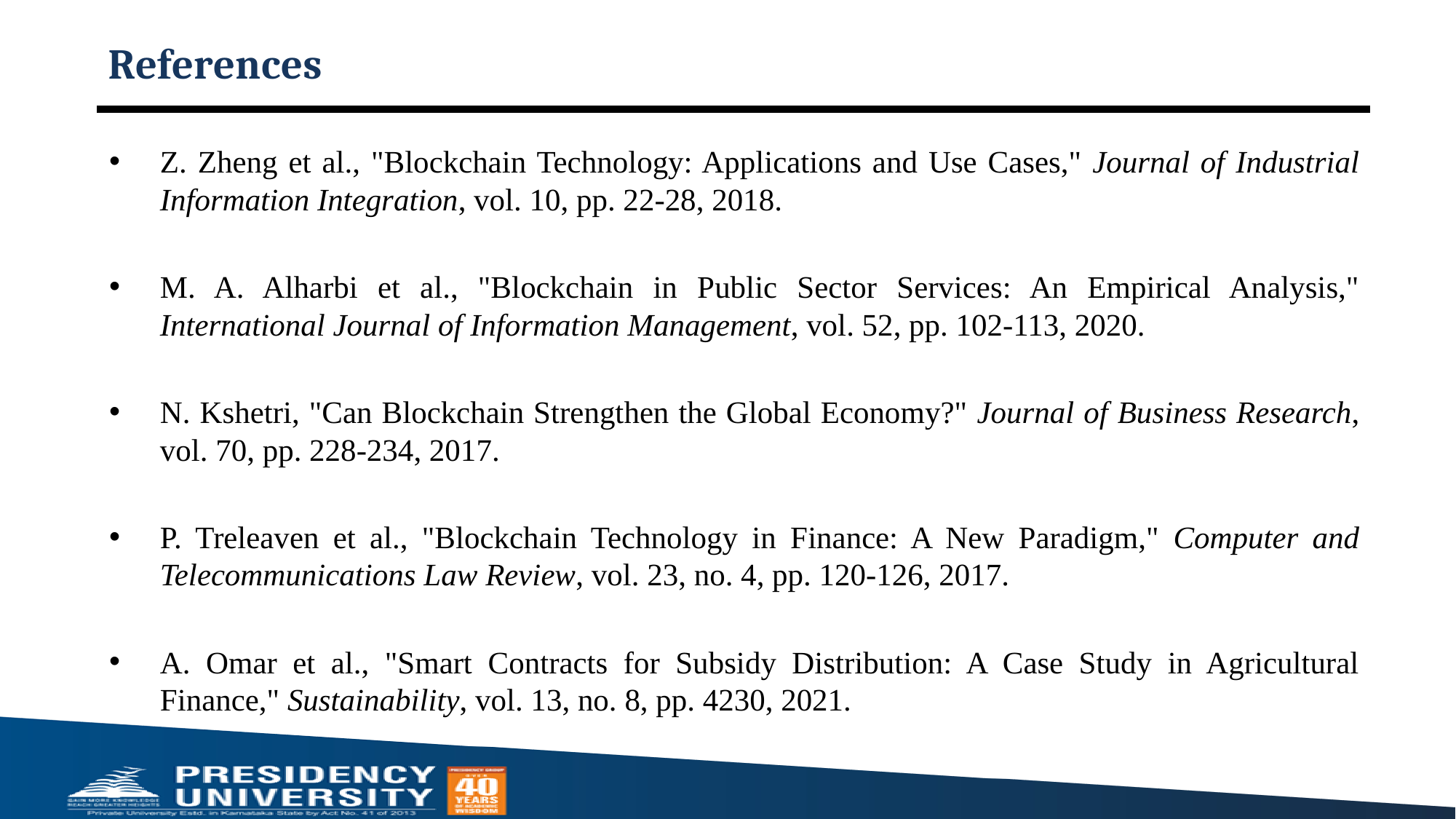

# References
Z. Zheng et al., "Blockchain Technology: Applications and Use Cases," Journal of Industrial Information Integration, vol. 10, pp. 22-28, 2018.

M. A. Alharbi et al., "Blockchain in Public Sector Services: An Empirical Analysis," International Journal of Information Management, vol. 52, pp. 102-113, 2020.

N. Kshetri, "Can Blockchain Strengthen the Global Economy?" Journal of Business Research, vol. 70, pp. 228-234, 2017.

P. Treleaven et al., "Blockchain Technology in Finance: A New Paradigm," Computer and Telecommunications Law Review, vol. 23, no. 4, pp. 120-126, 2017.

A. Omar et al., "Smart Contracts for Subsidy Distribution: A Case Study in Agricultural Finance," Sustainability, vol. 13, no. 8, pp. 4230, 2021.